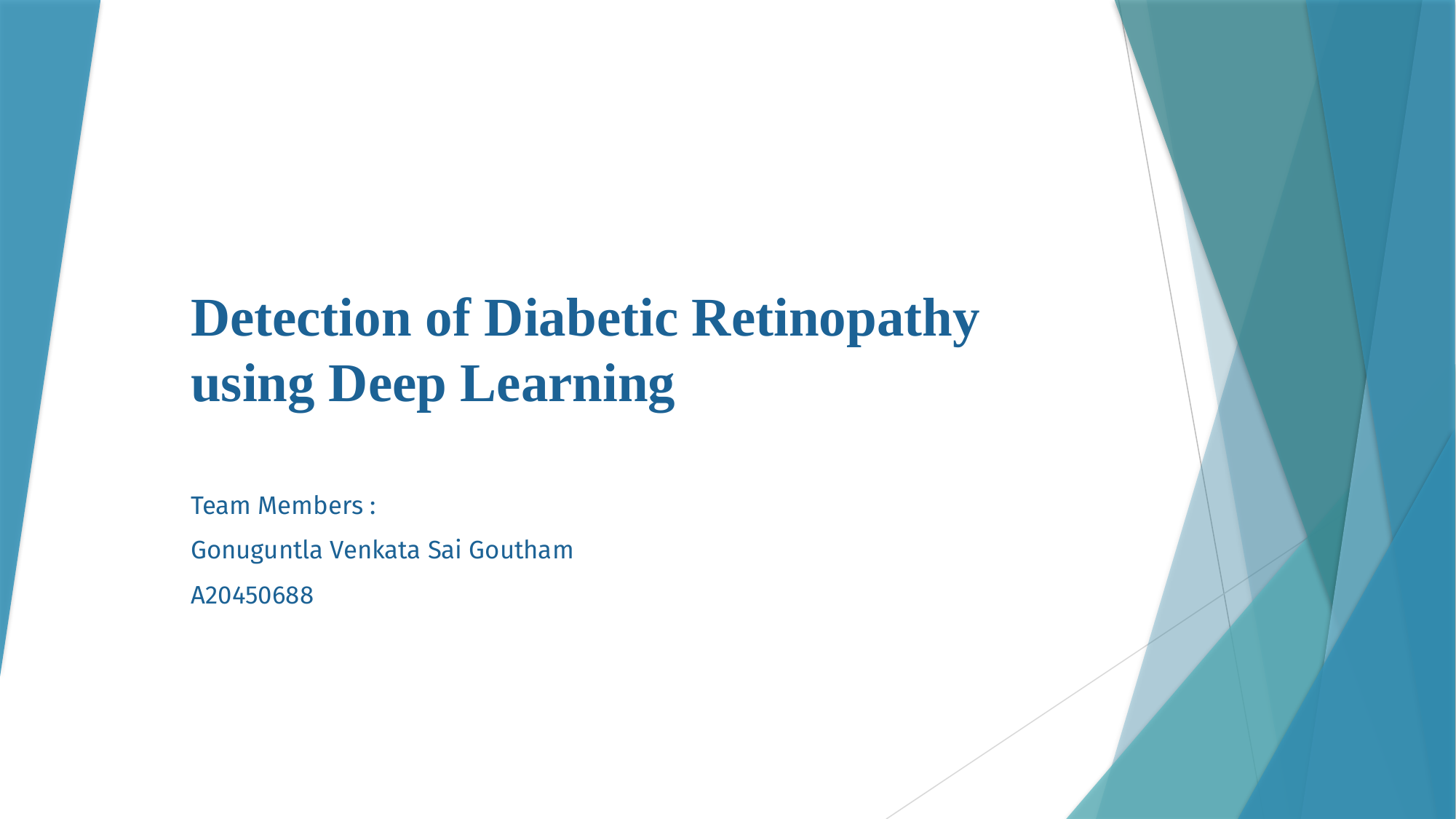

# Detection of Diabetic Retinopathy using Deep Learning
Team Members :
Gonuguntla Venkata Sai Goutham
A20450688